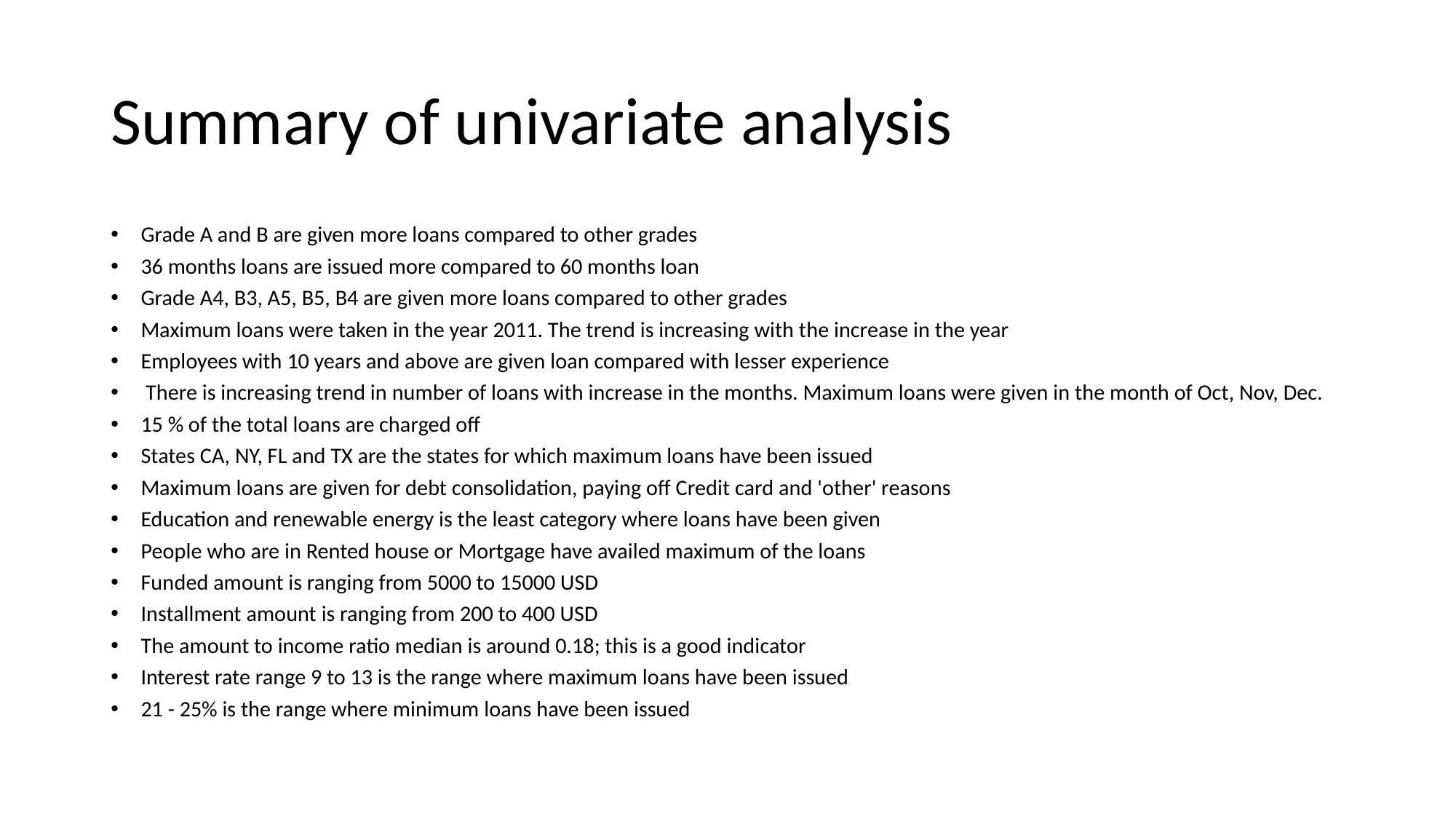

# Summary of univariate analysis
Grade A and B are given more loans compared to other grades
36 months loans are issued more compared to 60 months loan
Grade A4, B3, A5, B5, B4 are given more loans compared to other grades
Maximum loans were taken in the year 2011. The trend is increasing with the increase in the year
Employees with 10 years and above are given loan compared with lesser experience
 There is increasing trend in number of loans with increase in the months. Maximum loans were given in the month of Oct, Nov, Dec.
15 % of the total loans are charged off
States CA, NY, FL and TX are the states for which maximum loans have been issued
Maximum loans are given for debt consolidation, paying off Credit card and 'other' reasons
Education and renewable energy is the least category where loans have been given
People who are in Rented house or Mortgage have availed maximum of the loans
Funded amount is ranging from 5000 to 15000 USD
Installment amount is ranging from 200 to 400 USD
The amount to income ratio median is around 0.18; this is a good indicator
Interest rate range 9 to 13 is the range where maximum loans have been issued
21 - 25% is the range where minimum loans have been issued